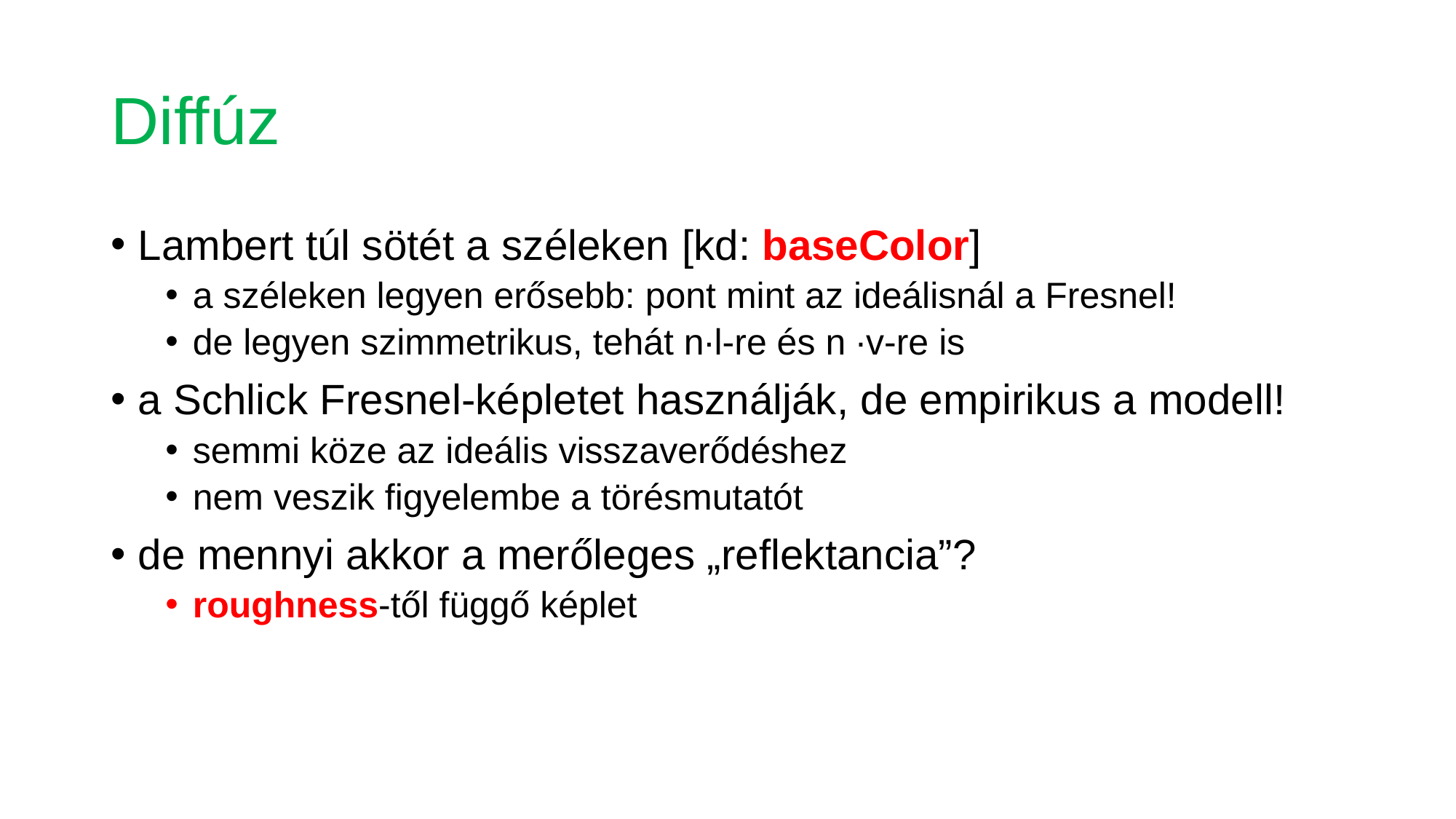

# Diffúz
Lambert túl sötét a széleken [kd: baseColor]
a széleken legyen erősebb: pont mint az ideálisnál a Fresnel!
de legyen szimmetrikus, tehát n∙l-re és n ∙v-re is
a Schlick Fresnel-képletet használják, de empirikus a modell!
semmi köze az ideális visszaverődéshez
nem veszik figyelembe a törésmutatót
de mennyi akkor a merőleges „reflektancia”?
roughness-től függő képlet